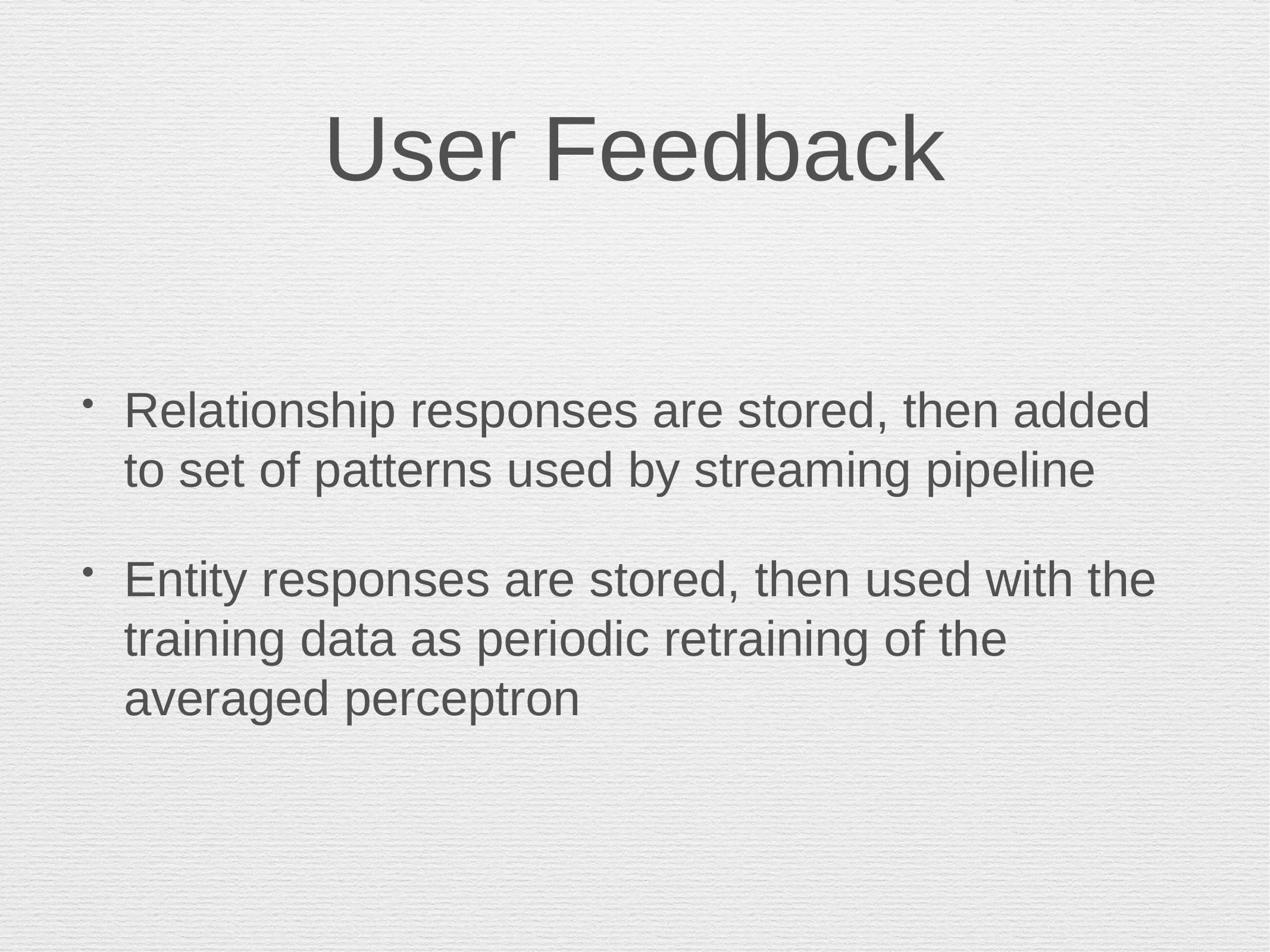

# User Feedback
Relationship responses are stored, then added to set of patterns used by streaming pipeline
Entity responses are stored, then used with the training data as periodic retraining of the averaged perceptron